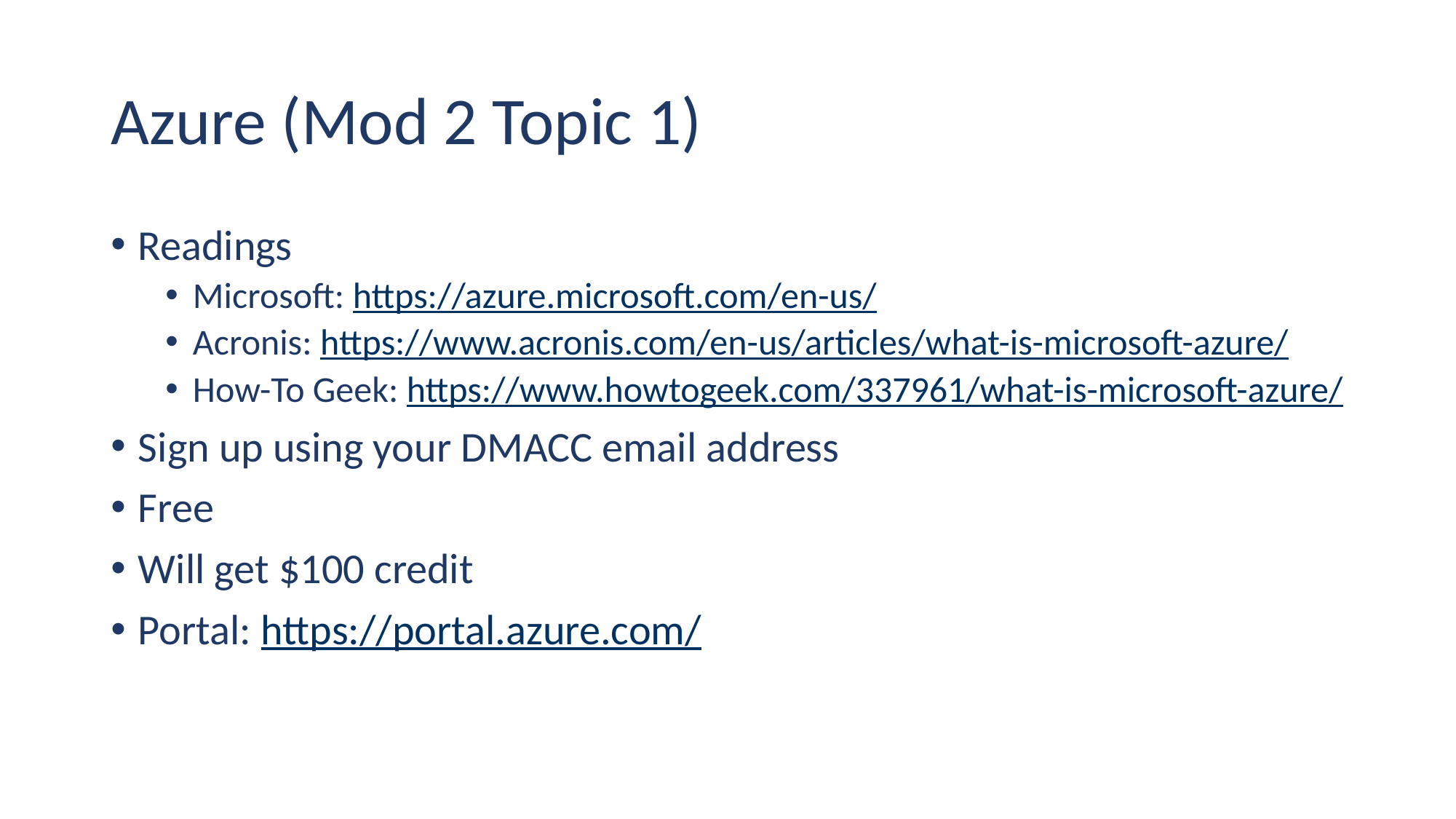

# Azure (Mod 2 Topic 1)
Readings
Microsoft: https://azure.microsoft.com/en-us/
Acronis: https://www.acronis.com/en-us/articles/what-is-microsoft-azure/
How-To Geek: https://www.howtogeek.com/337961/what-is-microsoft-azure/
Sign up using your DMACC email address
Free
Will get $100 credit
Portal: https://portal.azure.com/